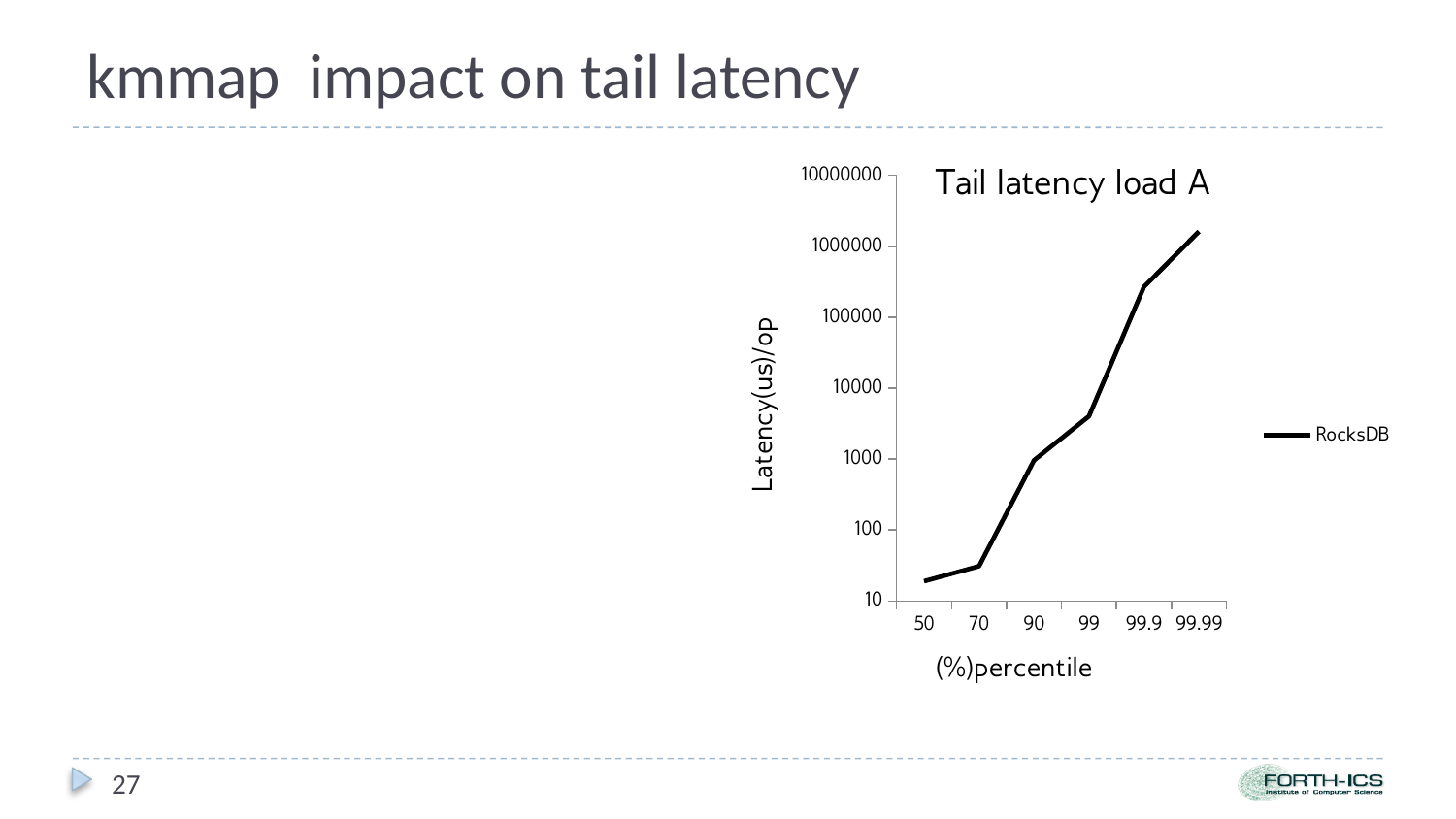

# kmmap  impact on tail latency

### Chart: Tail latency load A

| Category | RocksDB |
|---|---|
| 50 | 19.0 |
| 70 | 31.0 |
| 90 | 962.0 |
| 99 | 4029.0 |
| 99.9 | 268234.0 |
| 99.99 | 1616934.0 |
27